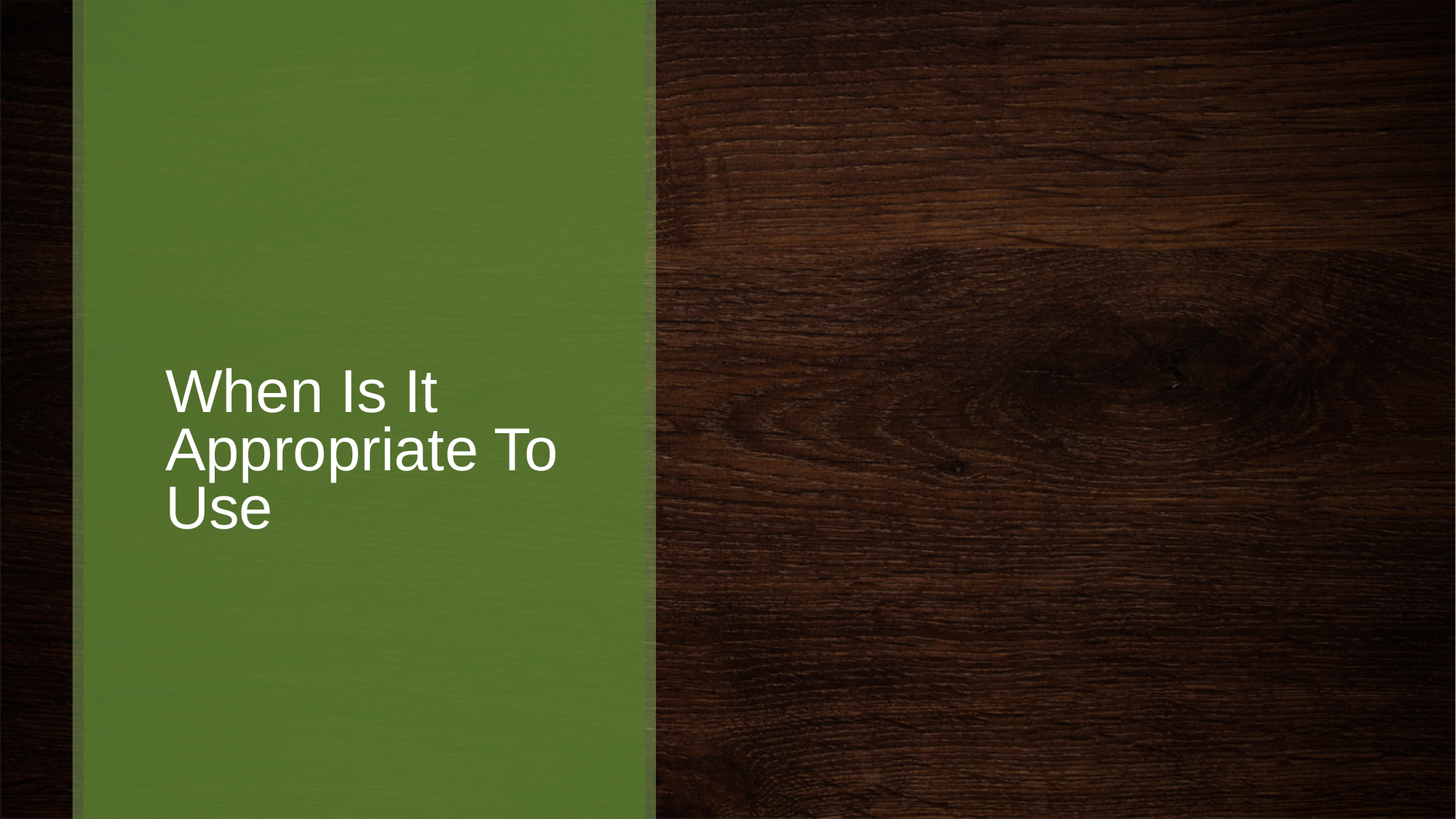

# When Is It Appropriate To Use